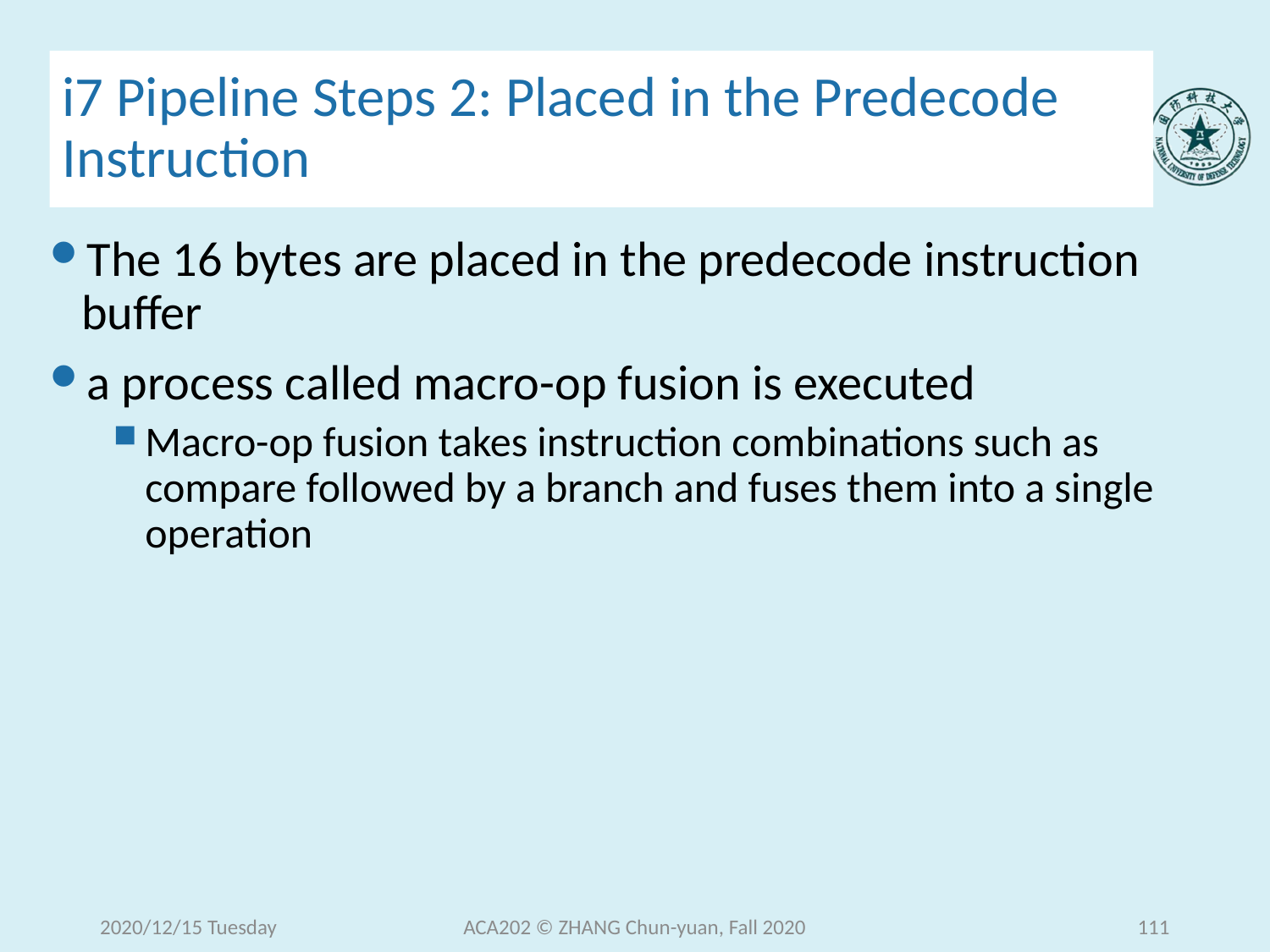

# i7 Pipeline Steps 2: Placed in the Predecode Instruction
The 16 bytes are placed in the predecode instruction buffer
a process called macro-op fusion is executed
Macro-op fusion takes instruction combinations such as compare followed by a branch and fuses them into a single operation
2020/12/15 Tuesday
ACA202 © ZHANG Chun-yuan, Fall 2020
111